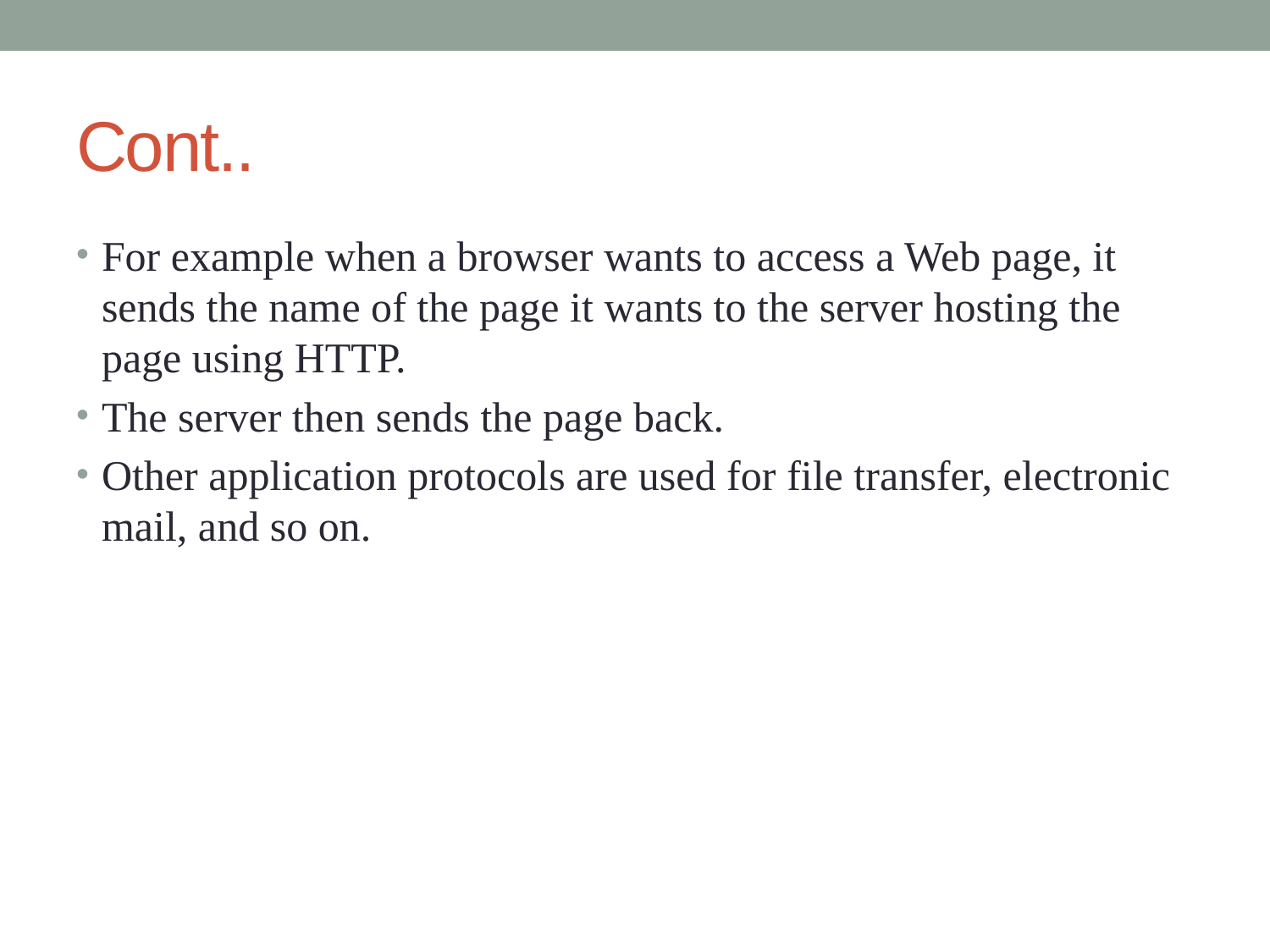

# Cont..
For example when a browser wants to access a Web page, it sends the name of the page it wants to the server hosting the page using HTTP.
The server then sends the page back.
Other application protocols are used for file transfer, electronic mail, and so on.